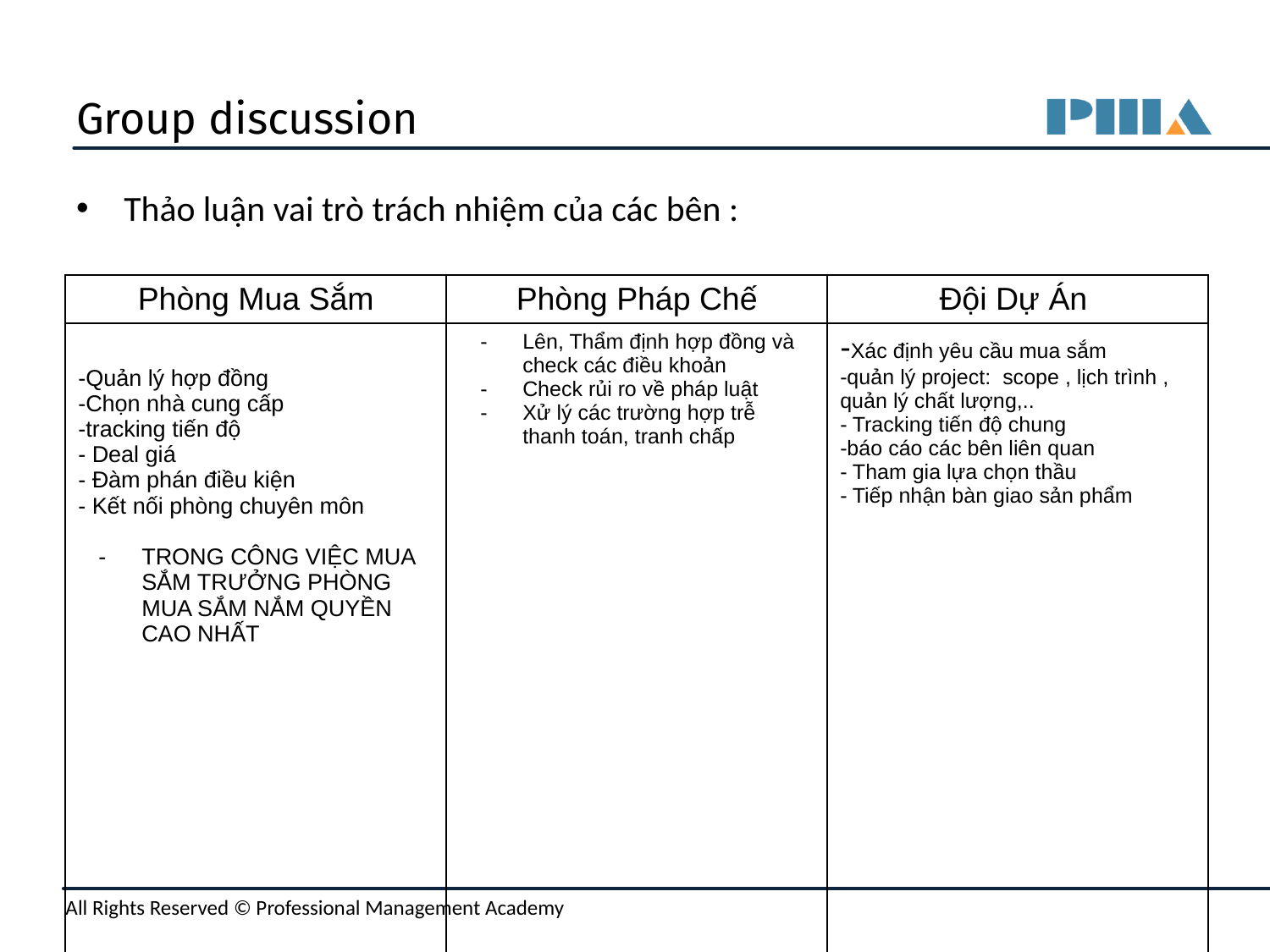

# Group discussion
Thảo luận vai trò trách nhiệm của các bên :

| Phòng Mua Sắm | Phòng Pháp Chế | Đội Dự Án |
| --- | --- | --- |
| -Quản lý hợp đồng -Chọn nhà cung cấp -tracking tiến độ - Deal giá - Đàm phán điều kiện - Kết nối phòng chuyên môn TRONG CÔNG VIỆC MUA SẮM TRƯỞNG PHÒNG MUA SẮM NẮM QUYỀN CAO NHẤT | Lên, Thẩm định hợp đồng và check các điều khoản Check rủi ro về pháp luật Xử lý các trường hợp trễ thanh toán, tranh chấp | -Xác định yêu cầu mua sắm -quản lý project: scope , lịch trình , quản lý chất lượng,.. - Tracking tiến độ chung -báo cáo các bên liên quan - Tham gia lựa chọn thầu - Tiếp nhận bàn giao sản phẩm |